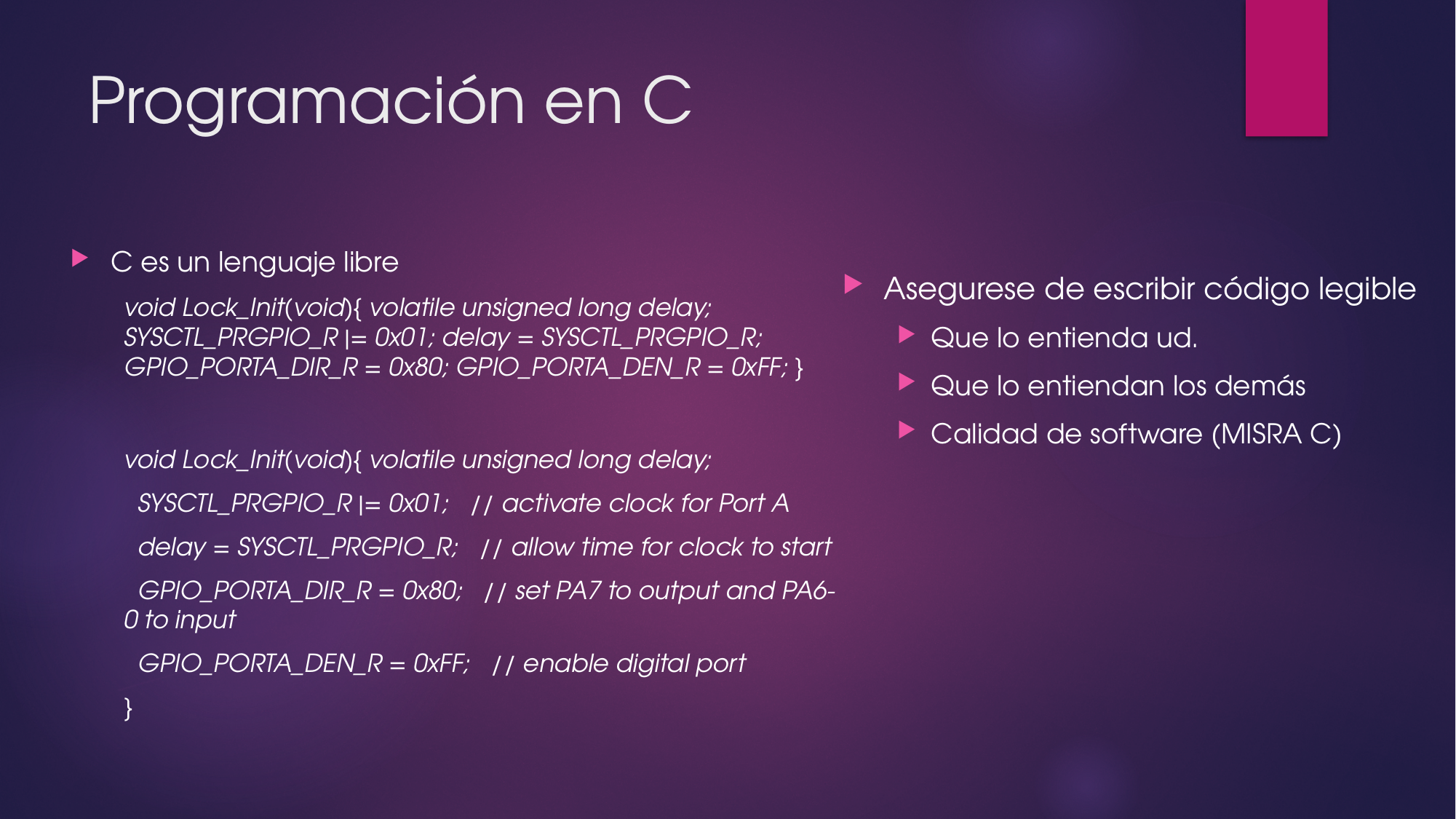

# Programación en C
C es un lenguaje libre
void Lock_Init(void){ volatile unsigned long delay; SYSCTL_PRGPIO_R |= 0x01; delay = SYSCTL_PRGPIO_R; GPIO_PORTA_DIR_R = 0x80; GPIO_PORTA_DEN_R = 0xFF; }

void Lock_Init(void){ volatile unsigned long delay;
  SYSCTL_PRGPIO_R |= 0x01;   // activate clock for Port A
  delay = SYSCTL_PRGPIO_R;   // allow time for clock to start
  GPIO_PORTA_DIR_R = 0x80;   // set PA7 to output and PA6-0 to input
  GPIO_PORTA_DEN_R = 0xFF;   // enable digital port
}
Asegurese de escribir código legible
Que lo entienda ud.
Que lo entiendan los demás
Calidad de software (MISRA C)